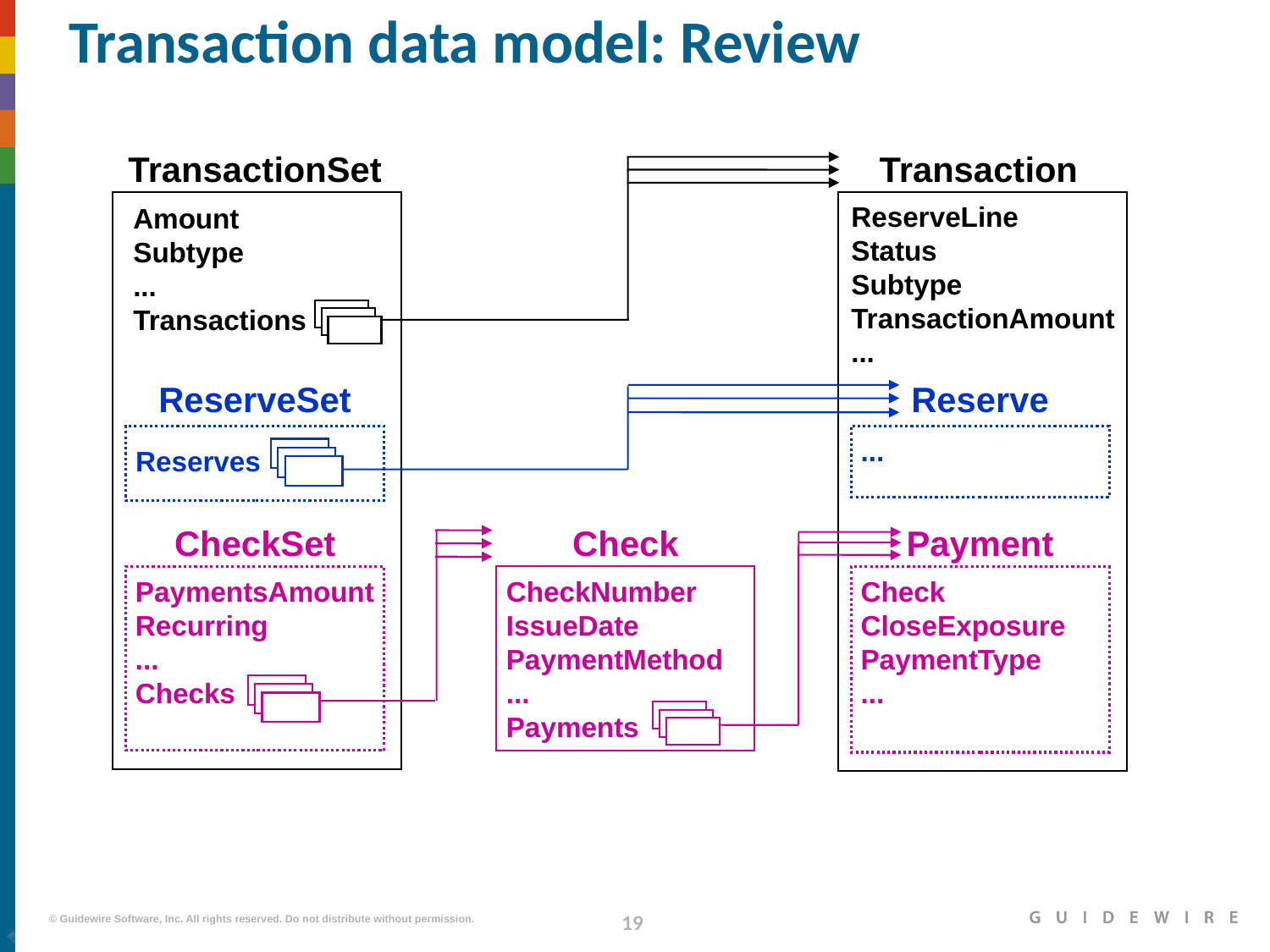

# Transaction data model: Review
TransactionSet
Transaction

ReserveLine
Status
Subtype
TransactionAmount
...
Amount
Subtype
...
Transactions

ReserveSet
Reserve

...

Reserves

CheckSet
Check
Payment

PaymentsAmount
Recurring
...
Checks
CheckNumber
IssueDate
PaymentMethod
...
Payments
Check
CloseExposure
PaymentType
...